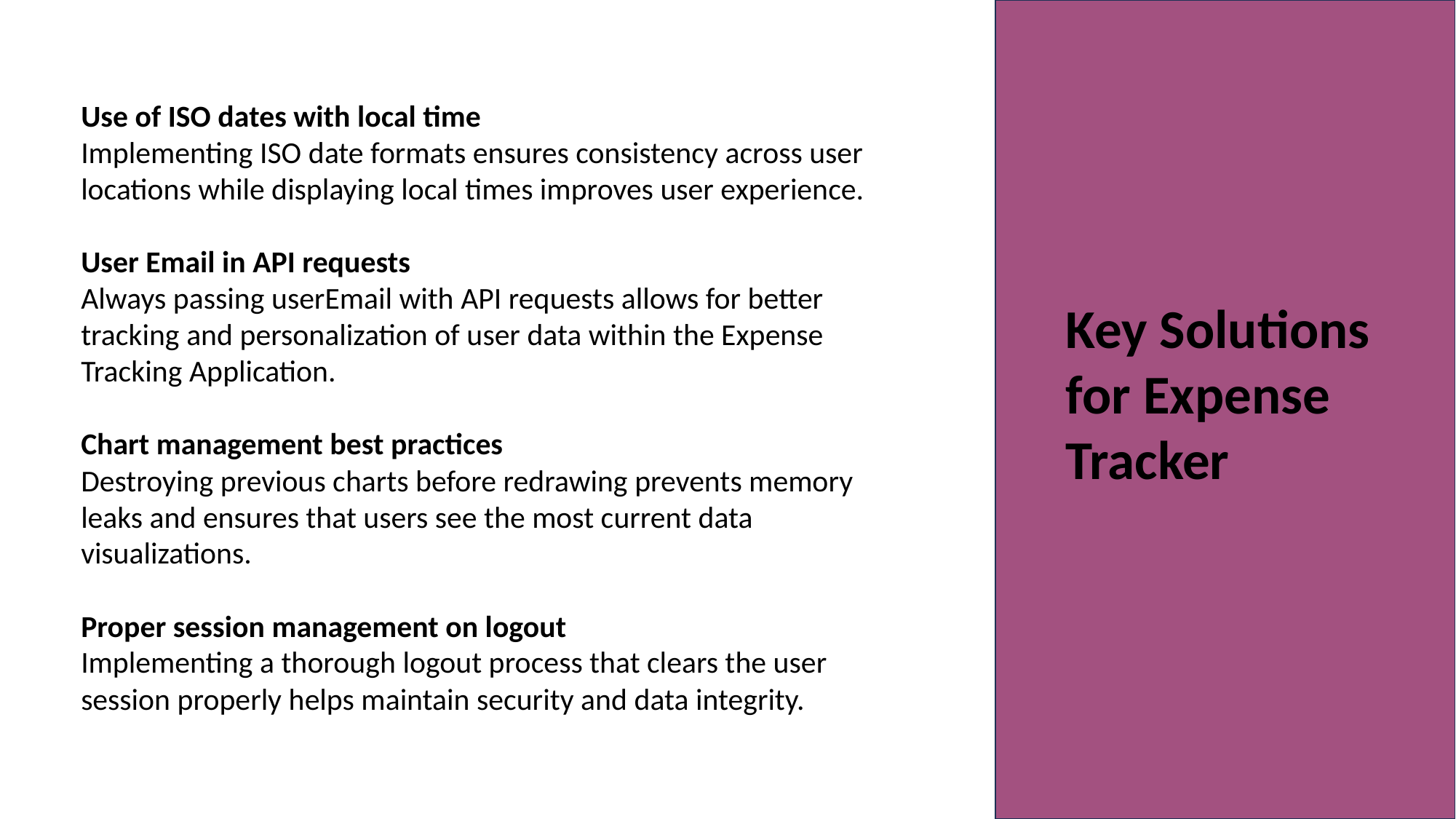

Use of ISO dates with local time
Implementing ISO date formats ensures consistency across user locations while displaying local times improves user experience.

User Email in API requests
Always passing userEmail with API requests allows for better tracking and personalization of user data within the Expense Tracking Application.

Chart management best practices
Destroying previous charts before redrawing prevents memory leaks and ensures that users see the most current data visualizations.

Proper session management on logout
Implementing a thorough logout process that clears the user session properly helps maintain security and data integrity.
Key Solutions for Expense Tracker